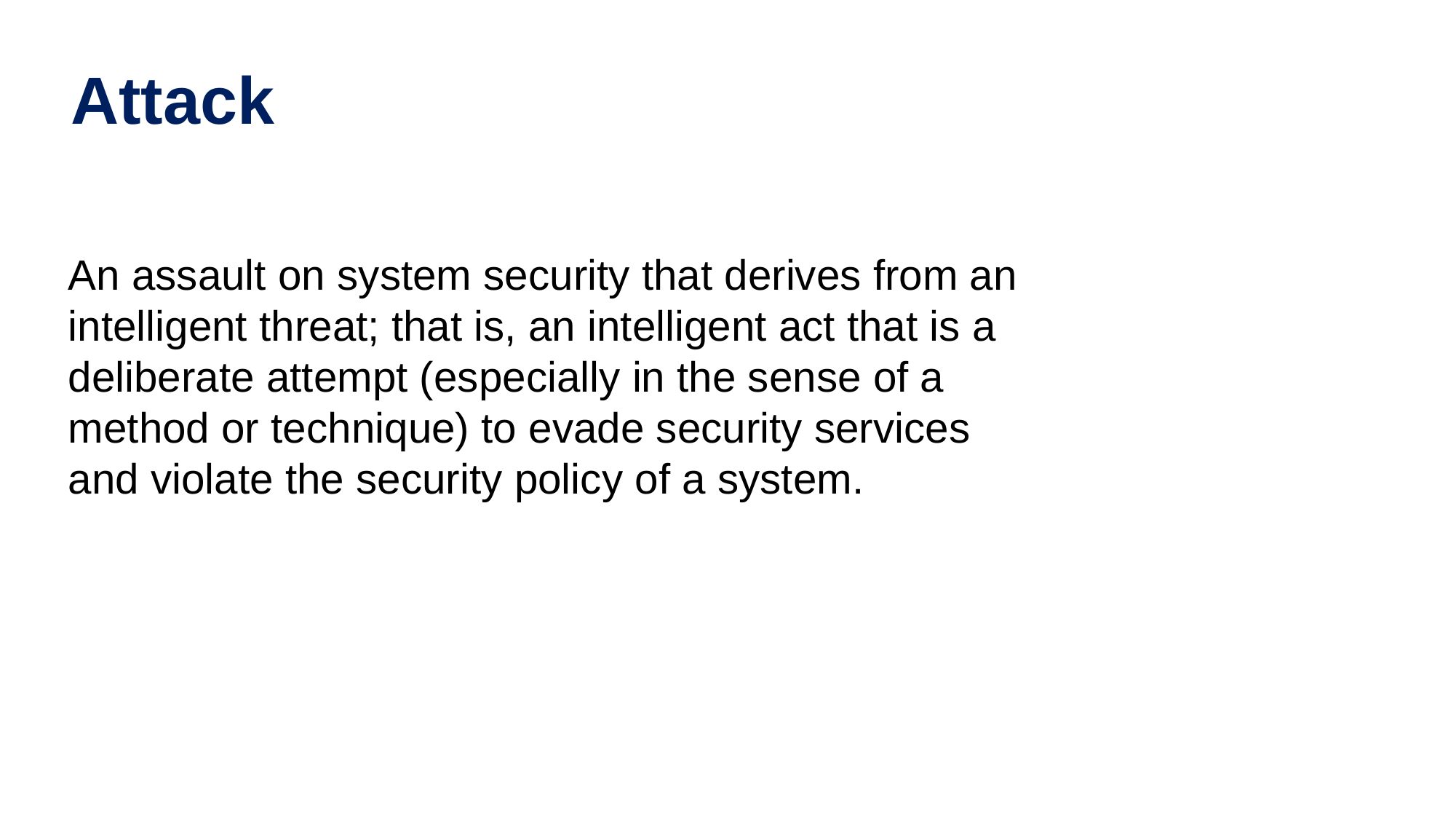

# Attack
An assault on system security that derives from an intelligent threat; that is, an intelligent act that is a deliberate attempt (especially in the sense of a method or technique) to evade security services and violate the security policy of a system.